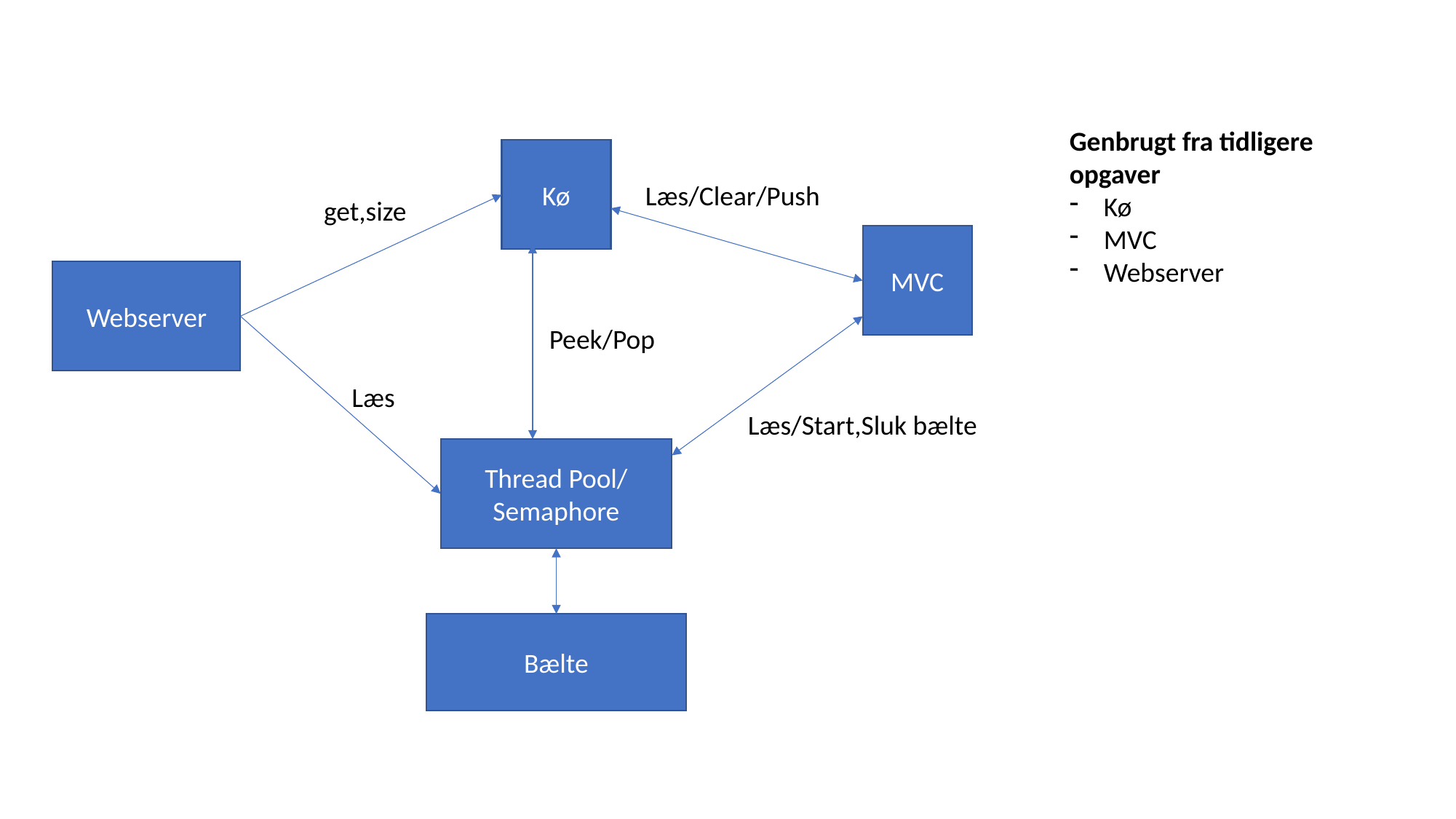

Genbrugt fra tidligere opgaver
Kø
MVC
Webserver
Kø
Læs/Clear/Push
get,size
MVC
Webserver
Peek/Pop
Læs
Læs/Start,Sluk bælte
Thread Pool/
Semaphore
Bælte